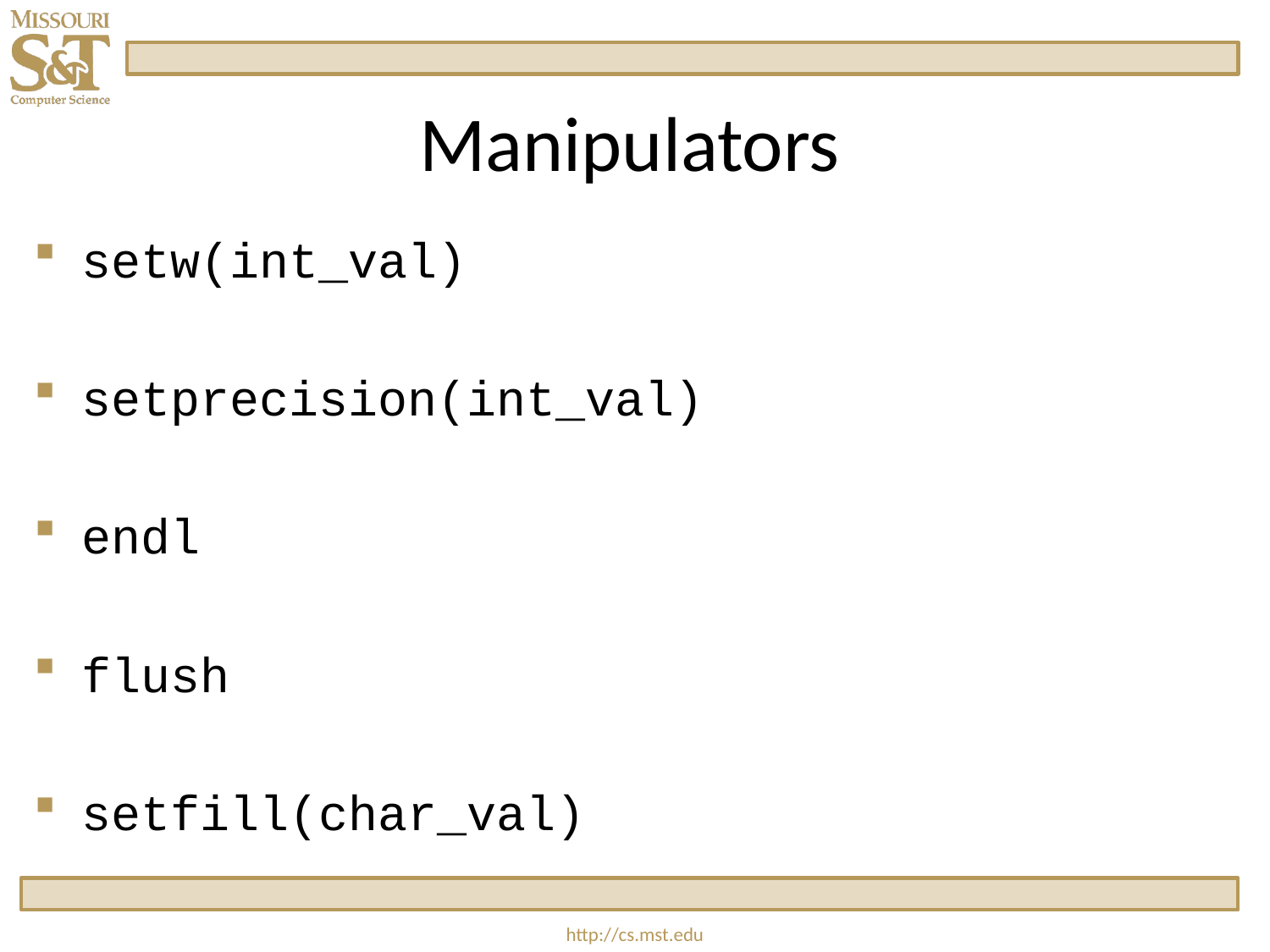

# Manipulators
setw(int_val)

setprecision(int_val)

endl

flush

setfill(char_val)